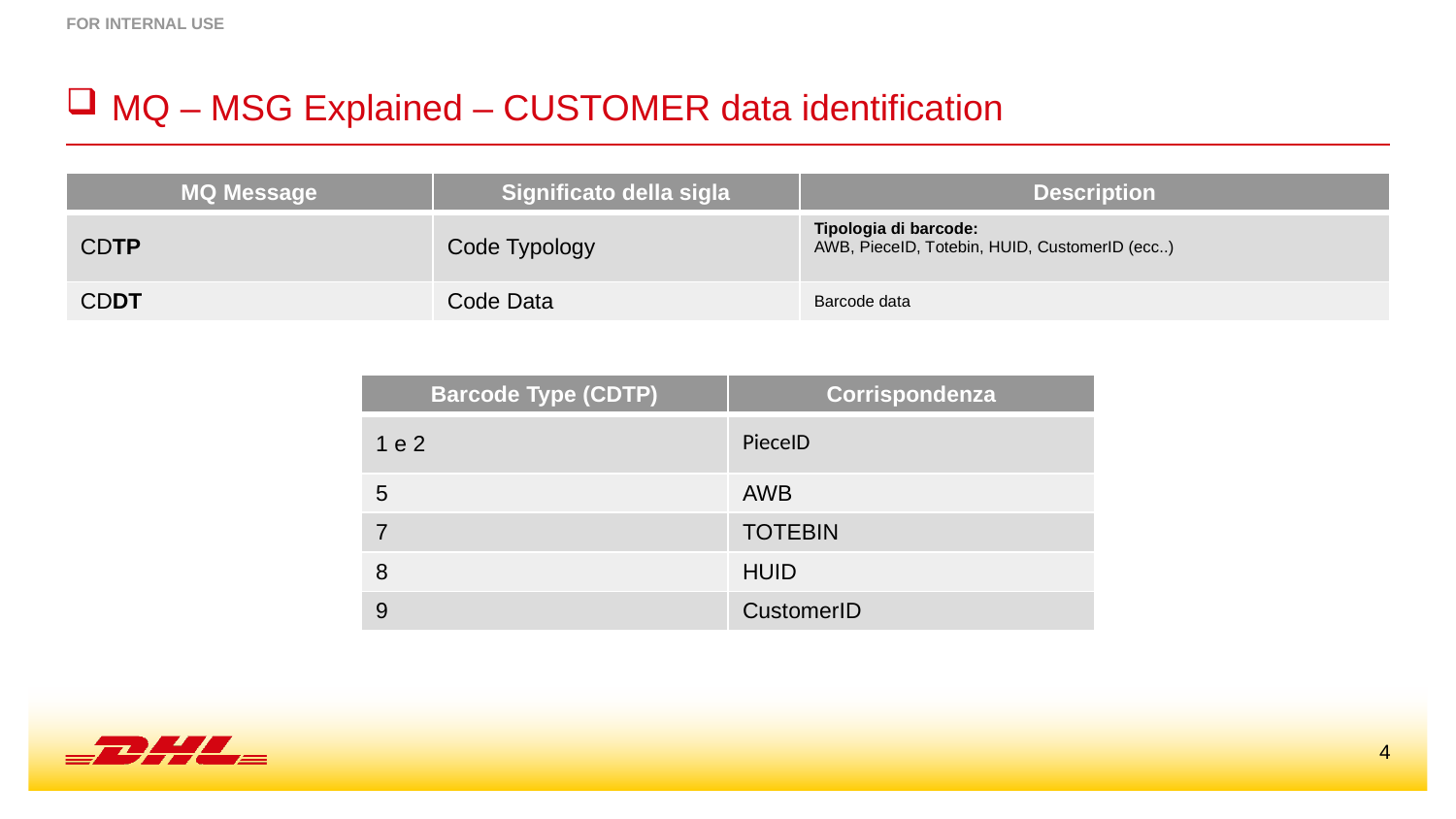

# MQ – MSG Explained – CUSTOMER data identification
| MQ Message | Significato della sigla | Description |
| --- | --- | --- |
| CDTP | Code Typology | Tipologia di barcode: AWB, PieceID, Totebin, HUID, CustomerID (ecc..) |
| CDDT | Code Data | Barcode data |
| Barcode Type (CDTP) | Corrispondenza |
| --- | --- |
| 1 e 2 | PieceID |
| 5 | AWB |
| 7 | TOTEBIN |
| 8 | HUID |
| 9 | CustomerID |